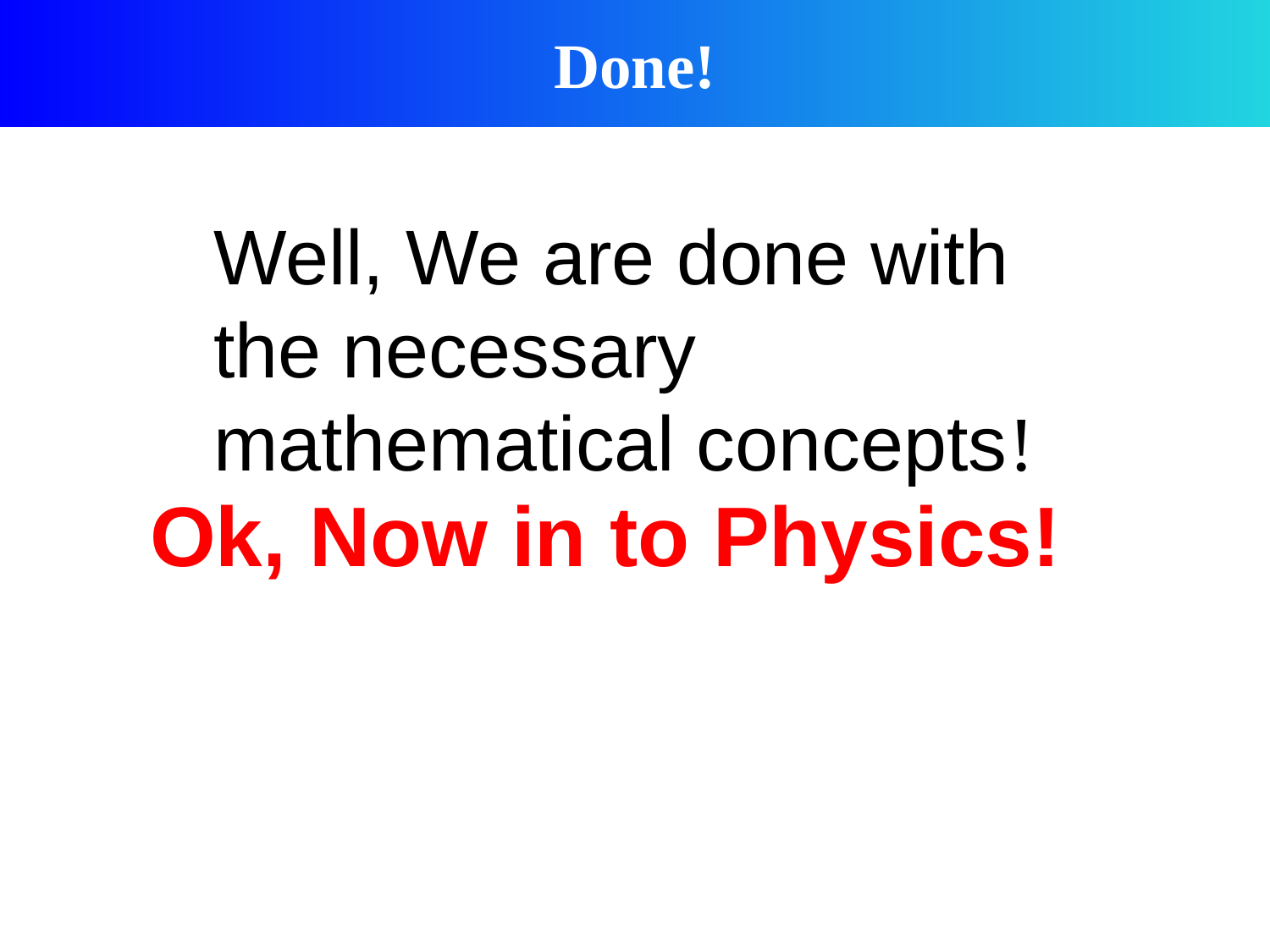

Done!
Well, We are done with the necessary
mathematical concepts!
Ok, Now in to Physics!